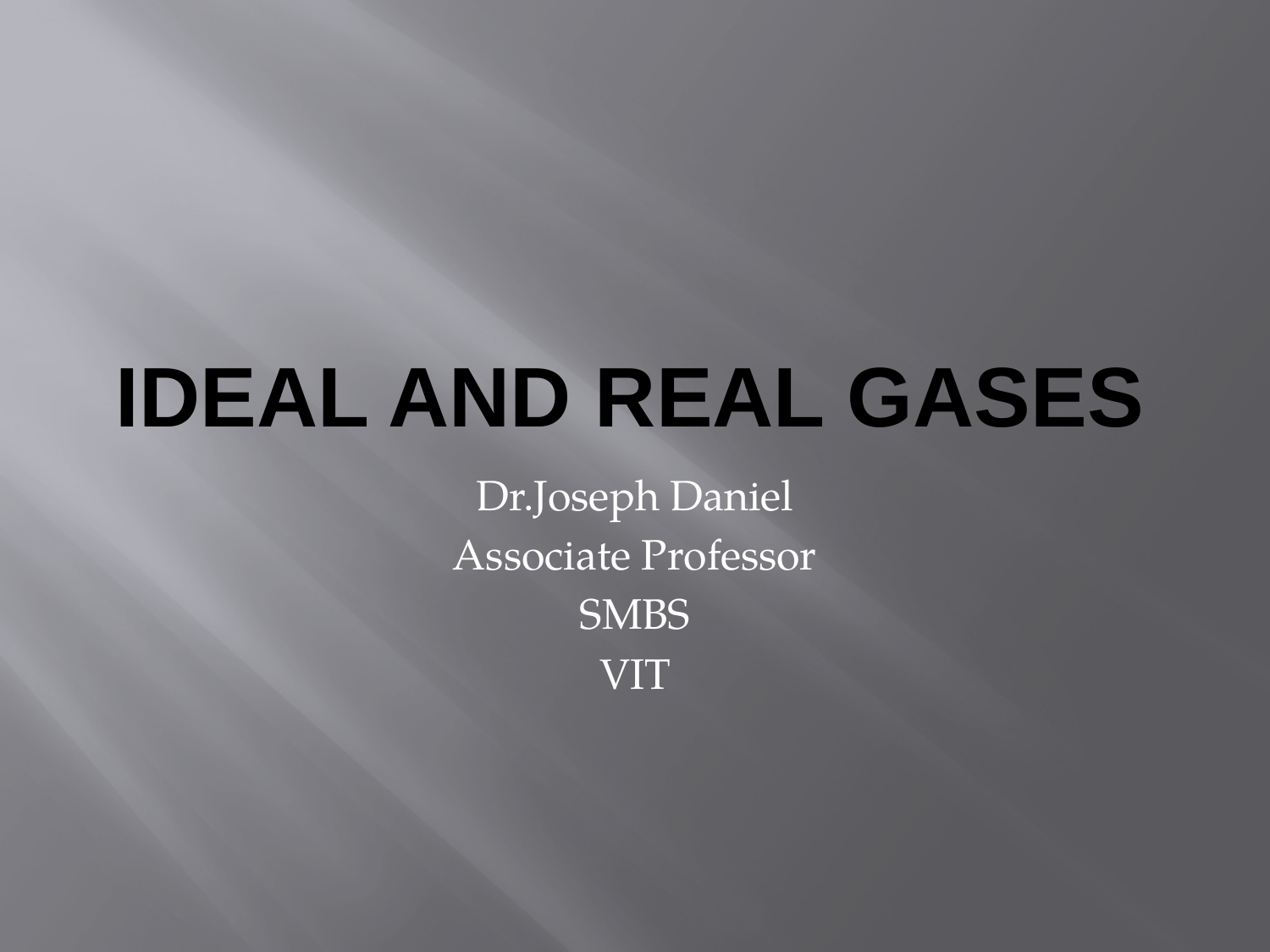

# Ideal and real gases
Dr.Joseph Daniel
Associate Professor
SMBS
VIT